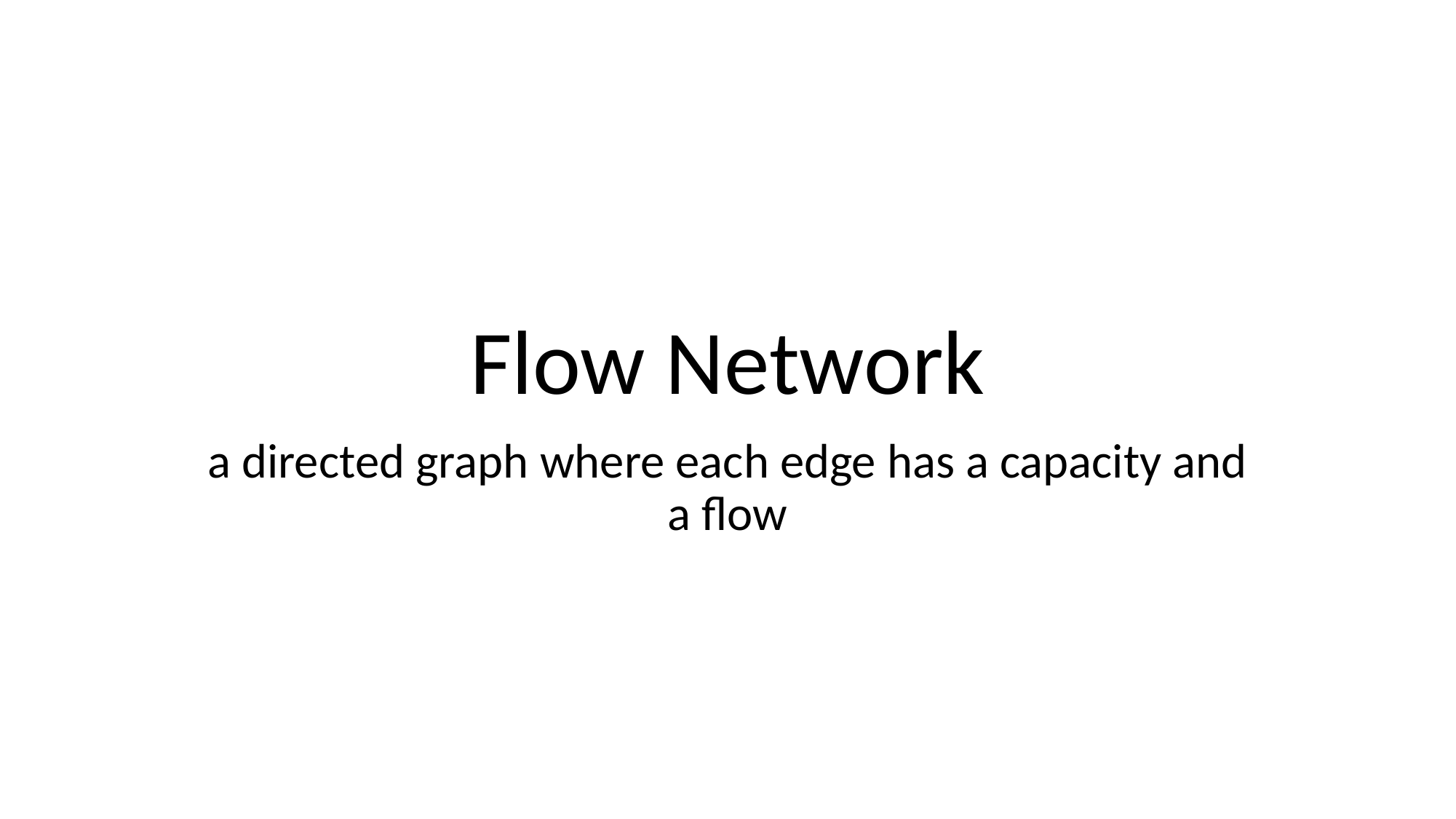

# Flow Network
a directed graph where each edge has a capacity and a flow